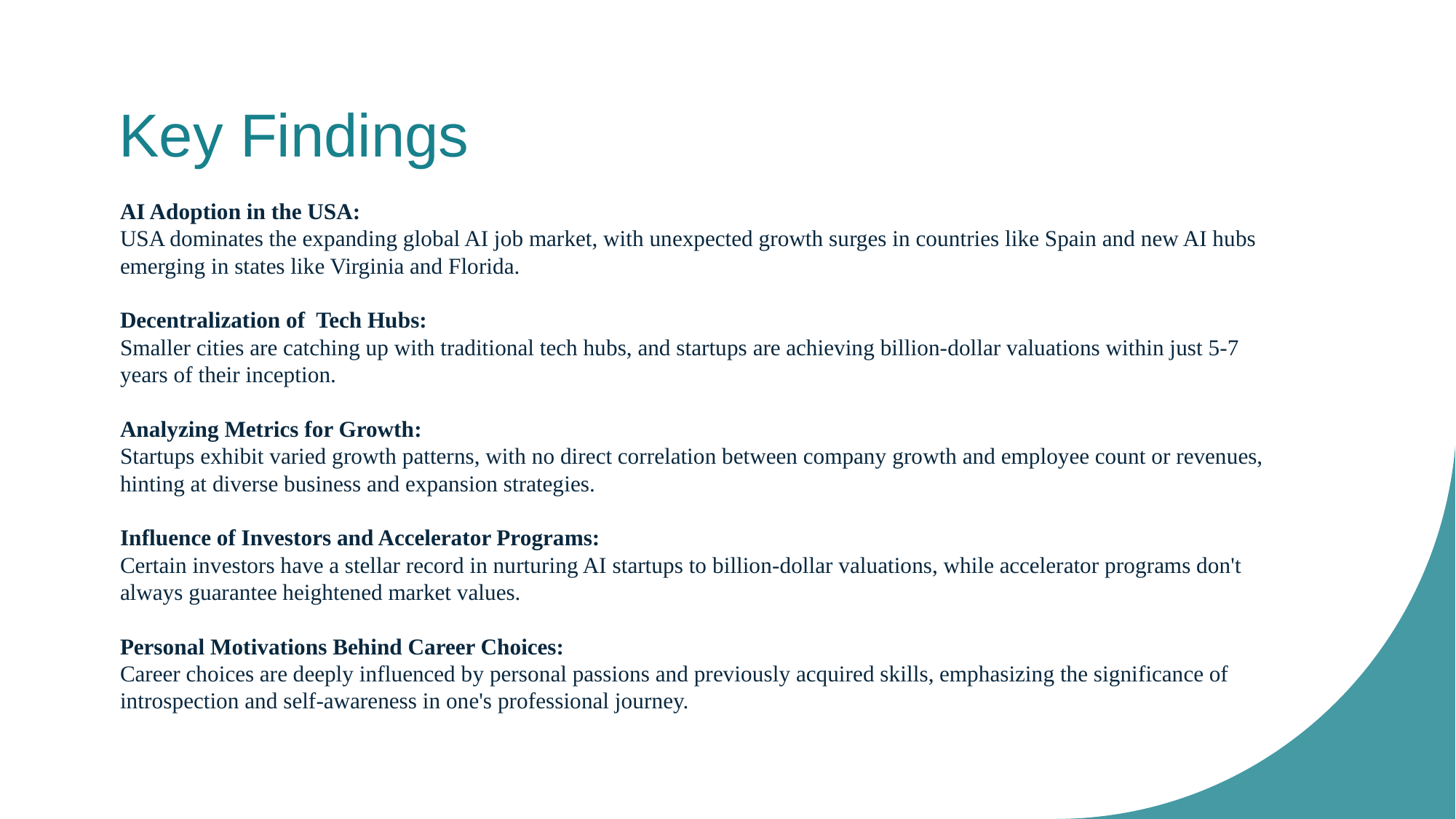

# Key Findings
AI Adoption in the USA:
USA dominates the expanding global AI job market, with unexpected growth surges in countries like Spain and new AI hubs emerging in states like Virginia and Florida.

Decentralization of  Tech Hubs:
Smaller cities are catching up with traditional tech hubs, and startups are achieving billion-dollar valuations within just 5-7 years of their inception.

Analyzing Metrics for Growth:
Startups exhibit varied growth patterns, with no direct correlation between company growth and employee count or revenues, hinting at diverse business and expansion strategies.

Influence of Investors and Accelerator Programs:
Certain investors have a stellar record in nurturing AI startups to billion-dollar valuations, while accelerator programs don't always guarantee heightened market values.

Personal Motivations Behind Career Choices:
Career choices are deeply influenced by personal passions and previously acquired skills, emphasizing the significance of introspection and self-awareness in one's professional journey.